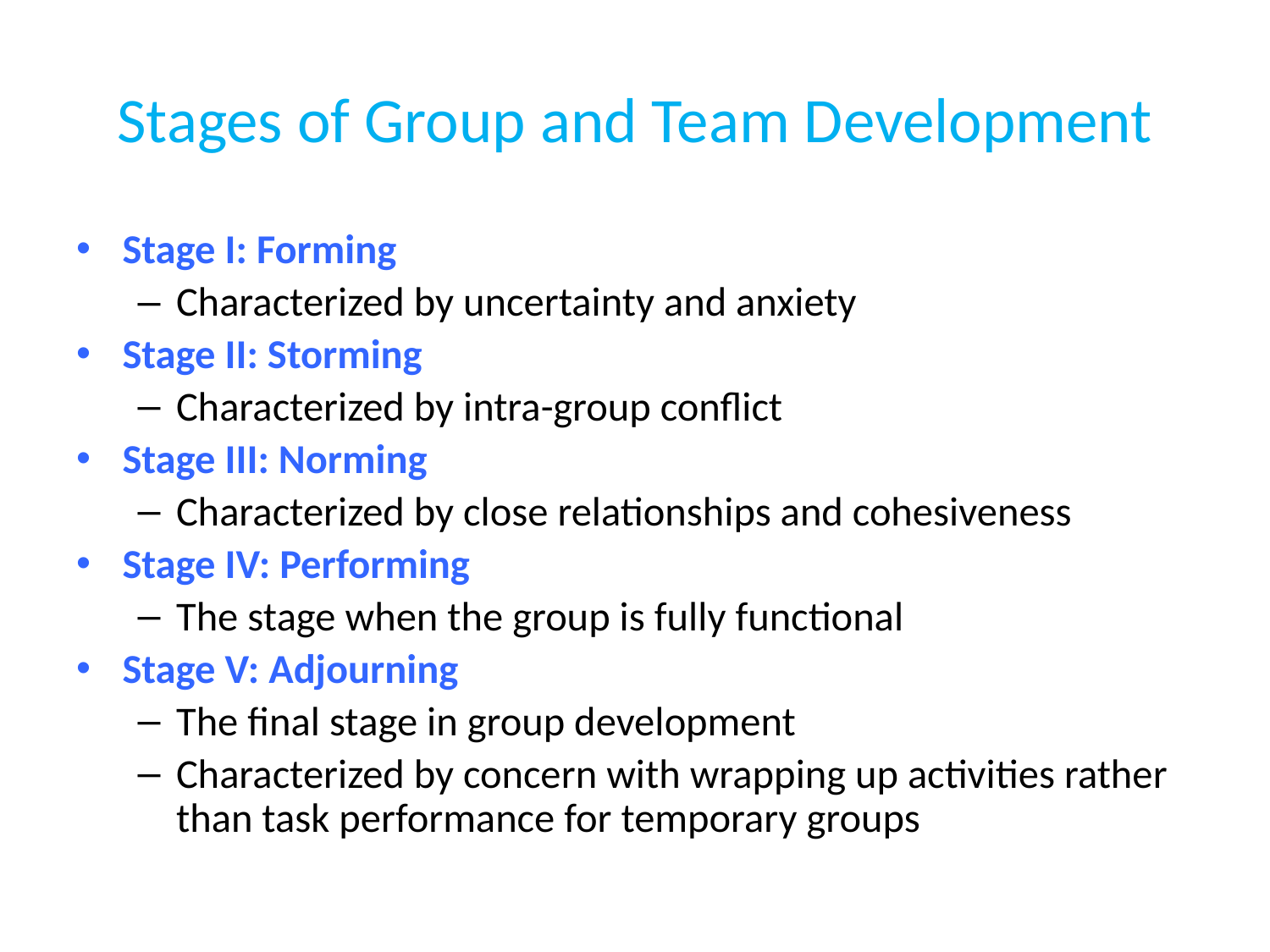

# Stages of Group and Team Development
Stage I: Forming
Characterized by uncertainty and anxiety
Stage II: Storming
Characterized by intra-group conflict
Stage III: Norming
Characterized by close relationships and cohesiveness
Stage IV: Performing
The stage when the group is fully functional
Stage V: Adjourning
The final stage in group development
Characterized by concern with wrapping up activities rather than task performance for temporary groups